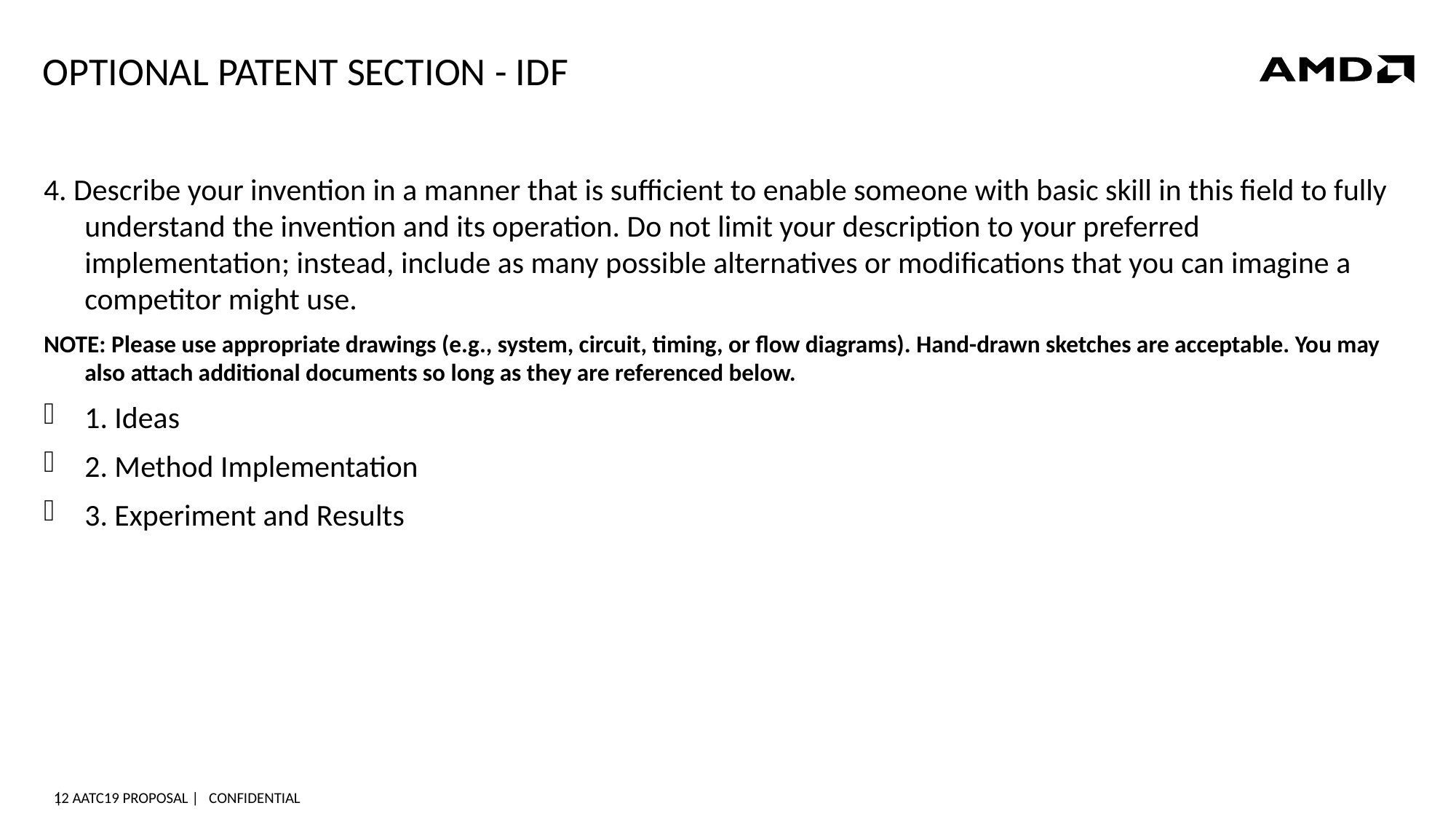

# Optional PATENT SECTION - IDF
4. Describe your invention in a manner that is sufficient to enable someone with basic skill in this field to fully understand the invention and its operation. Do not limit your description to your preferred implementation; instead, include as many possible alternatives or modifications that you can imagine a competitor might use.
NOTE: Please use appropriate drawings (e.g., system, circuit, timing, or flow diagrams). Hand-drawn sketches are acceptable. You may also attach additional documents so long as they are referenced below.
1. Ideas
2. Method Implementation
3. Experiment and Results